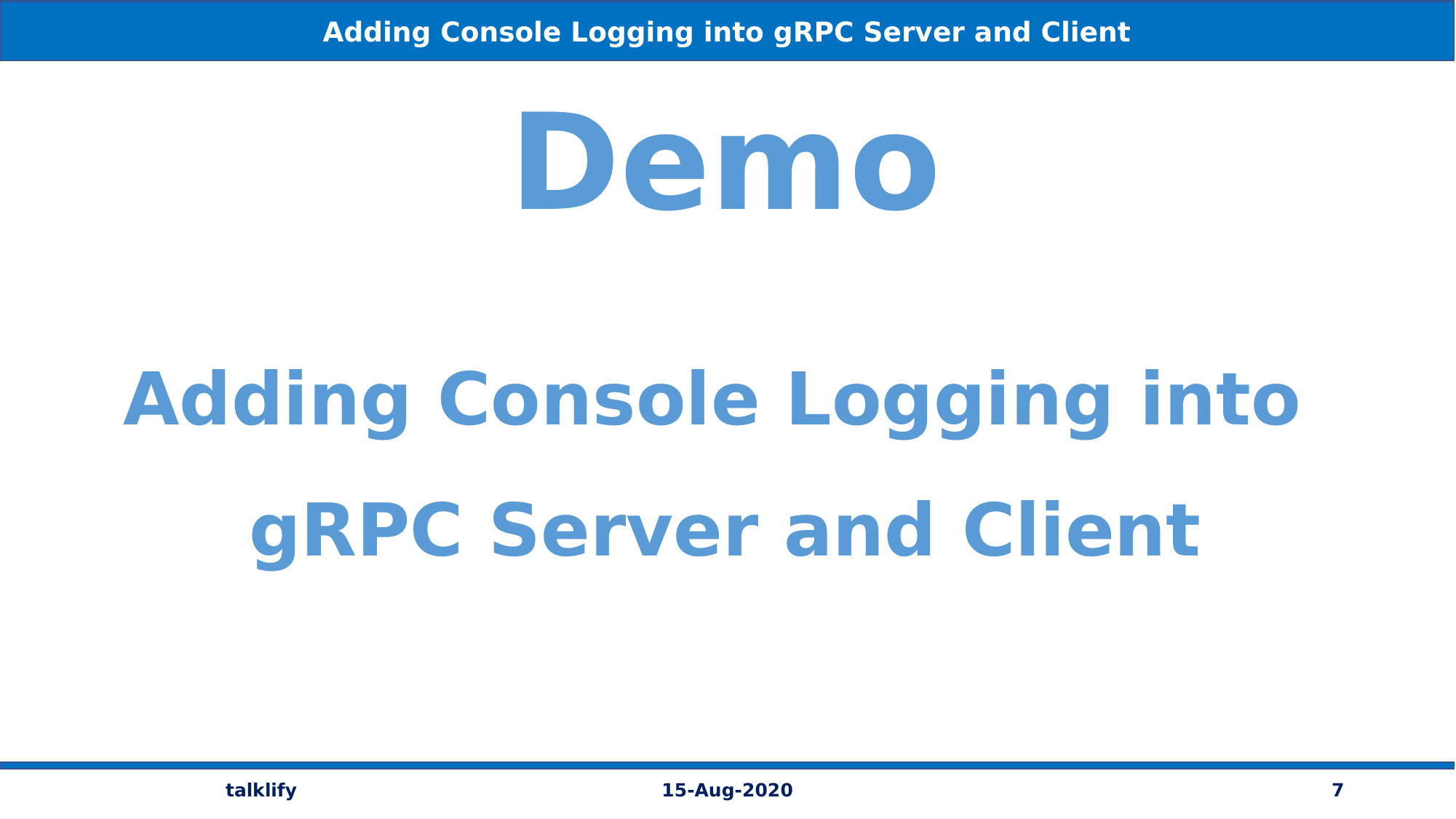

Adding Console Logging into gRPC Server and Client
Demo

Adding Console Logging into
gRPC Server and Client

15-Aug-2020
7
talklify